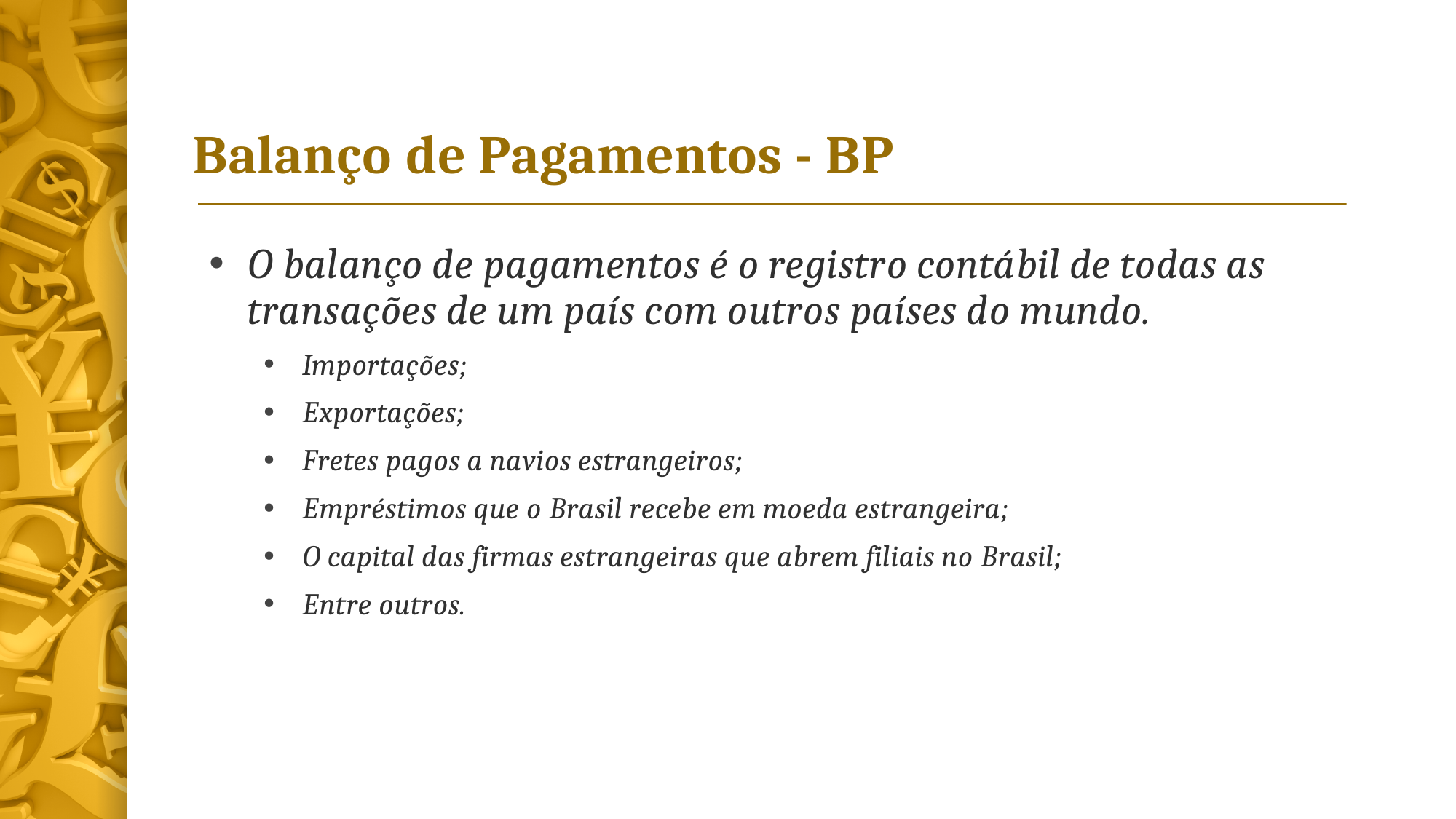

# Balanço de Pagamentos - BP
O balanço de pagamentos é o registro contábil de todas as transações de um país com outros países do mundo.
Importações;
Exportações;
Fretes pagos a navios estrangeiros;
Empréstimos que o Brasil recebe em moeda estrangeira;
O capital das firmas estrangeiras que abrem filiais no Brasil;
Entre outros.